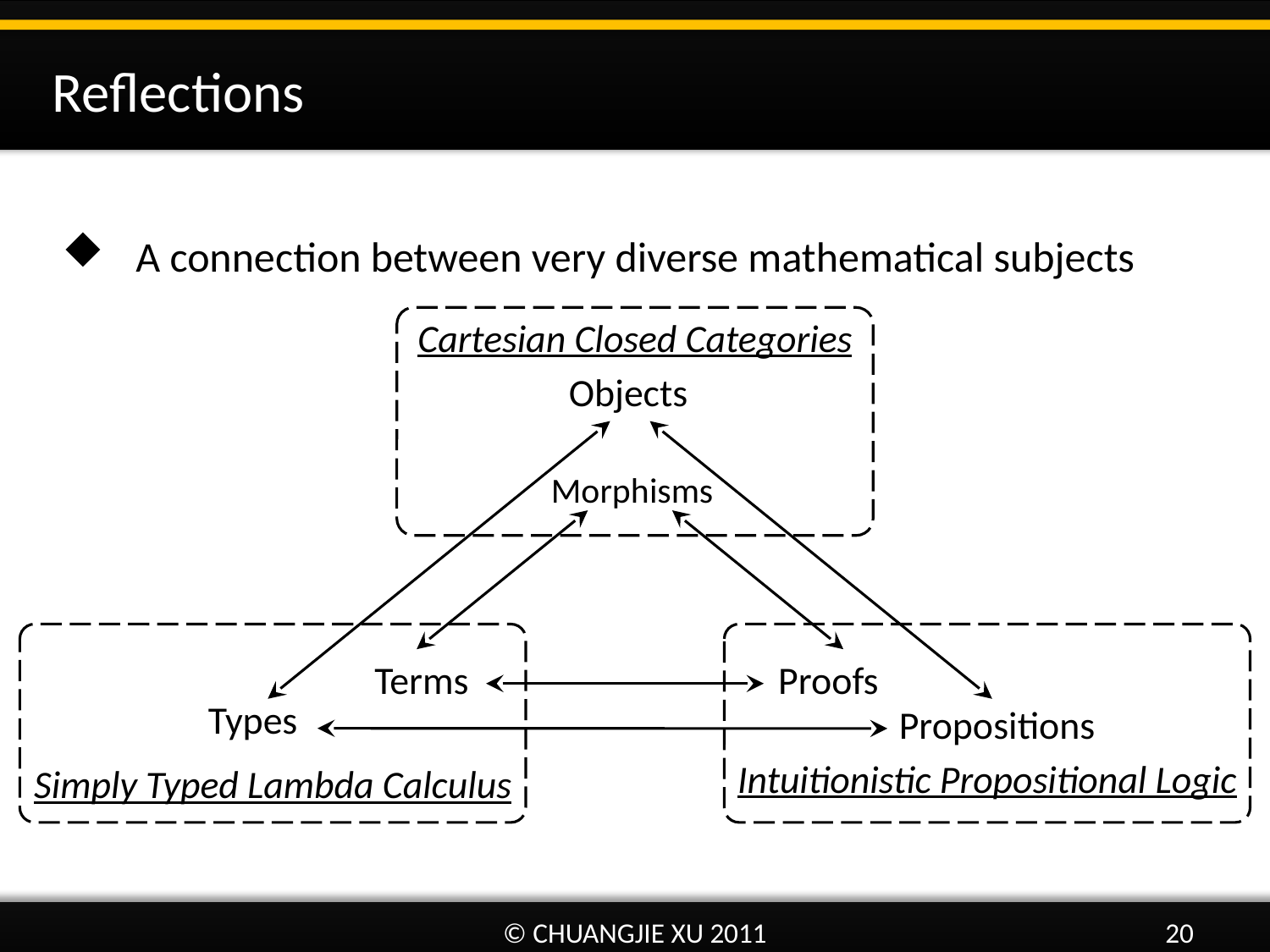

Reflections
A connection between very diverse mathematical subjects

Cartesian Closed Categories
Objects
Morphisms

Terms
Proofs
Types
Propositions
Intuitionistic Propositional Logic
Simply Typed Lambda Calculus

© CHUANGJIE XU 2011
20